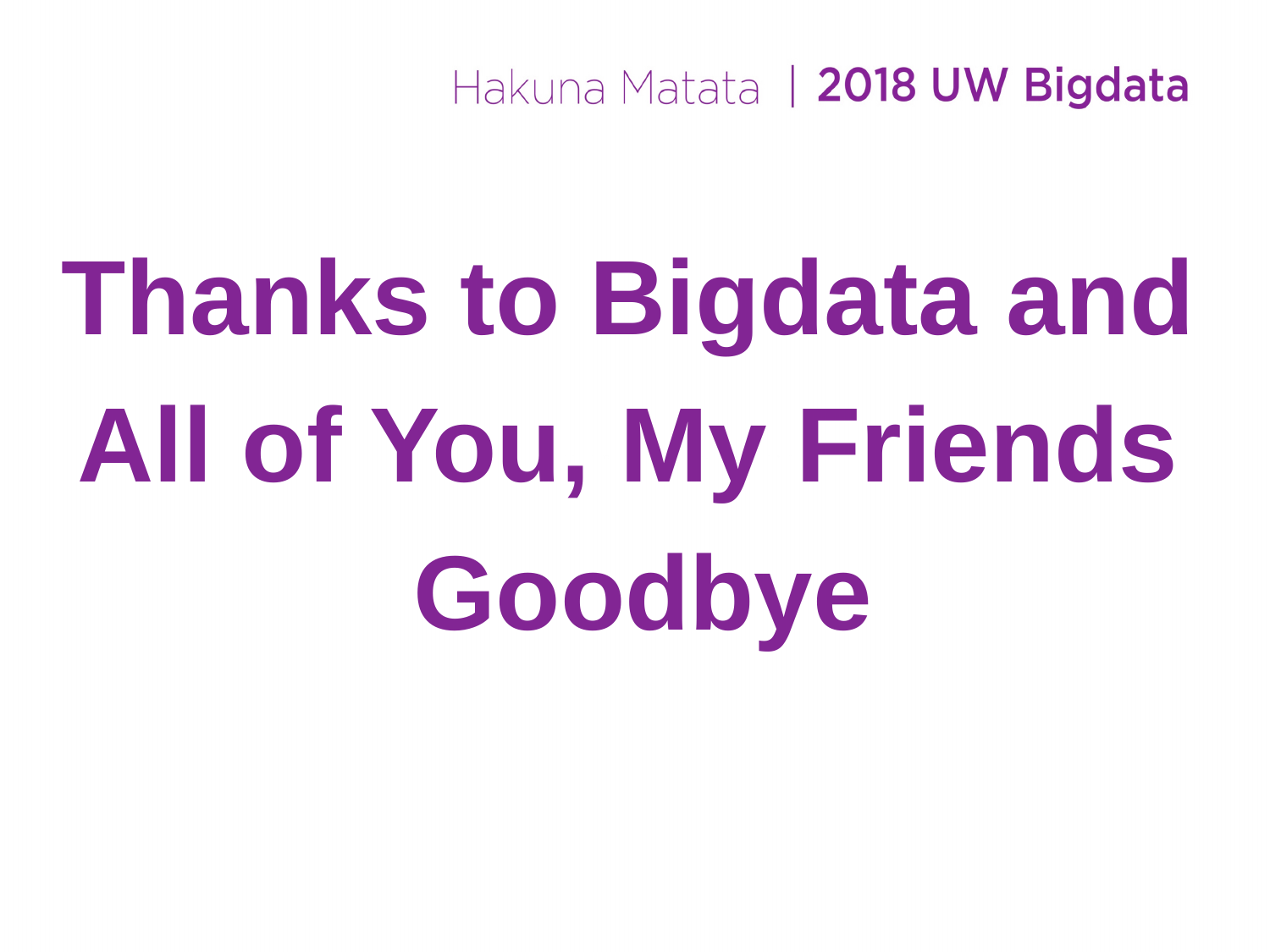

Thanks to Bigdata and
All of You, My Friends
Goodbye